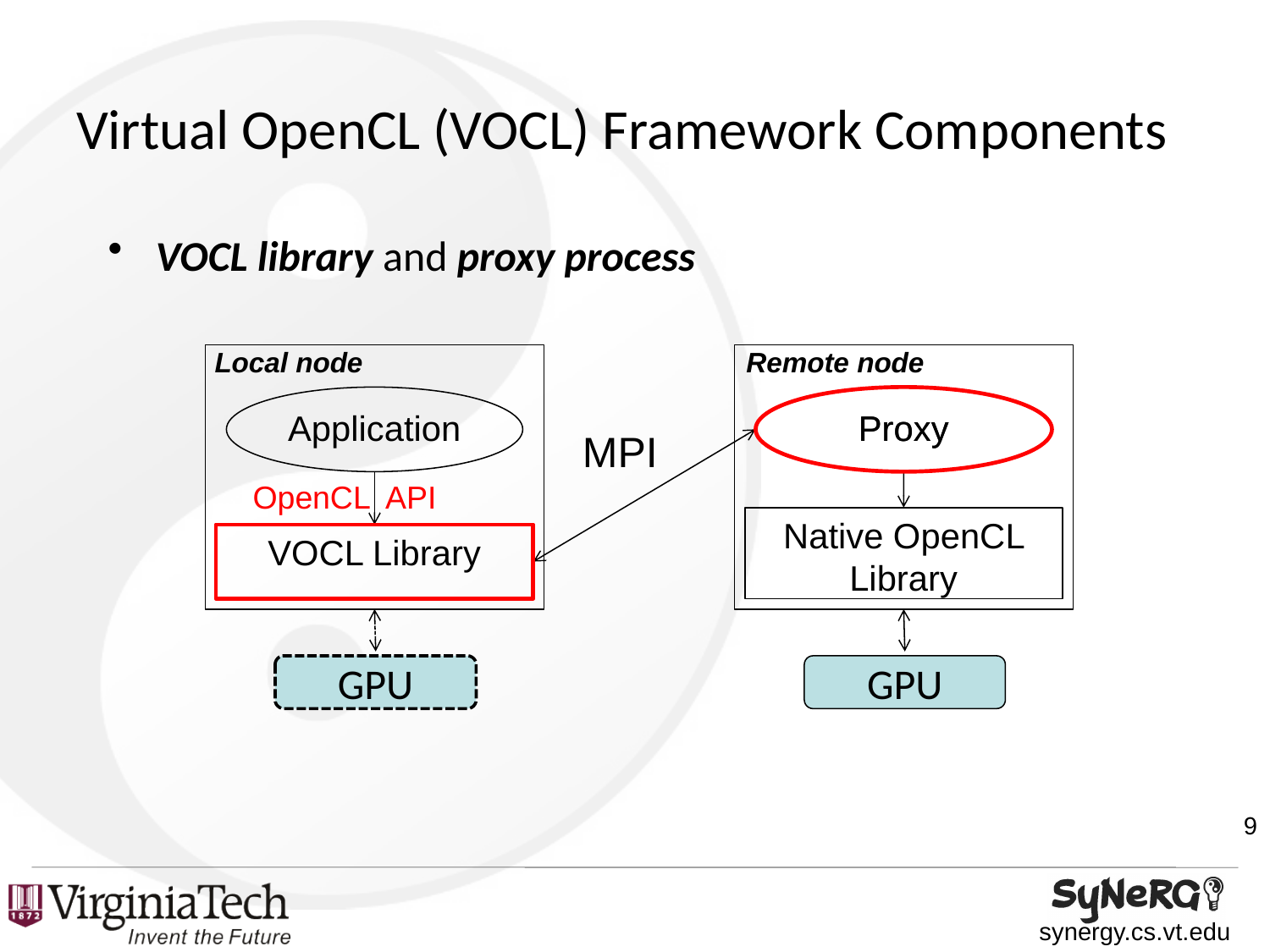

# Virtual OpenCL (VOCL) Framework Components
VOCL library and proxy process

Local node
Remote node

Application
Proxy
Proxy
MPI
OpenCL  API
Native OpenCL Library
VOCL Library

GPU
GPU
9